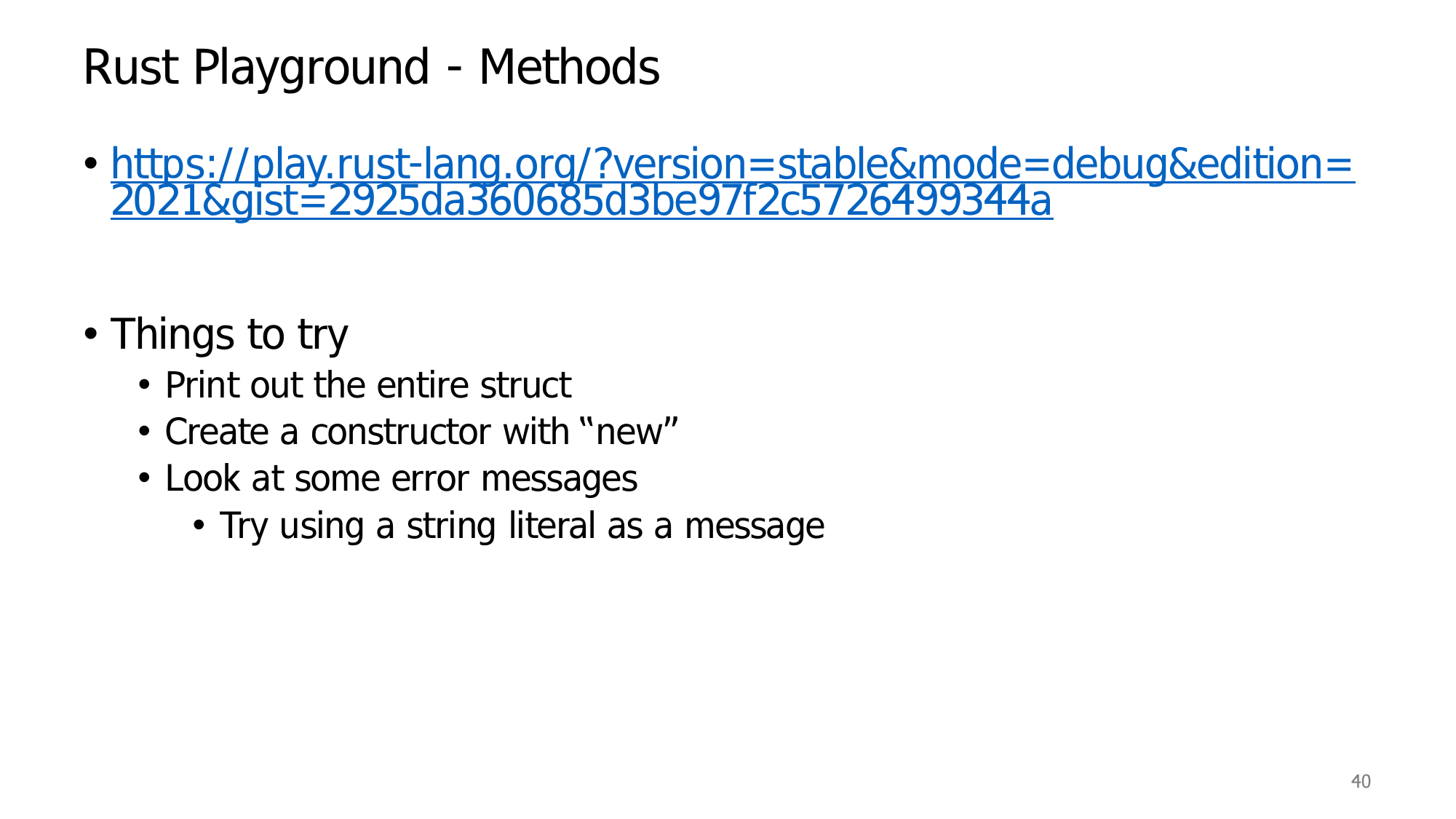

# Rust Playground - Methods
https://play.rust-lang.org/?version=stable&mode=debug&edition=2021&gist=2925da360685d3be97f2c5726499344a

Things to try
Print out the entire struct
Create a constructor with “new”
Look at some error messages
Try using a string literal as a message
40